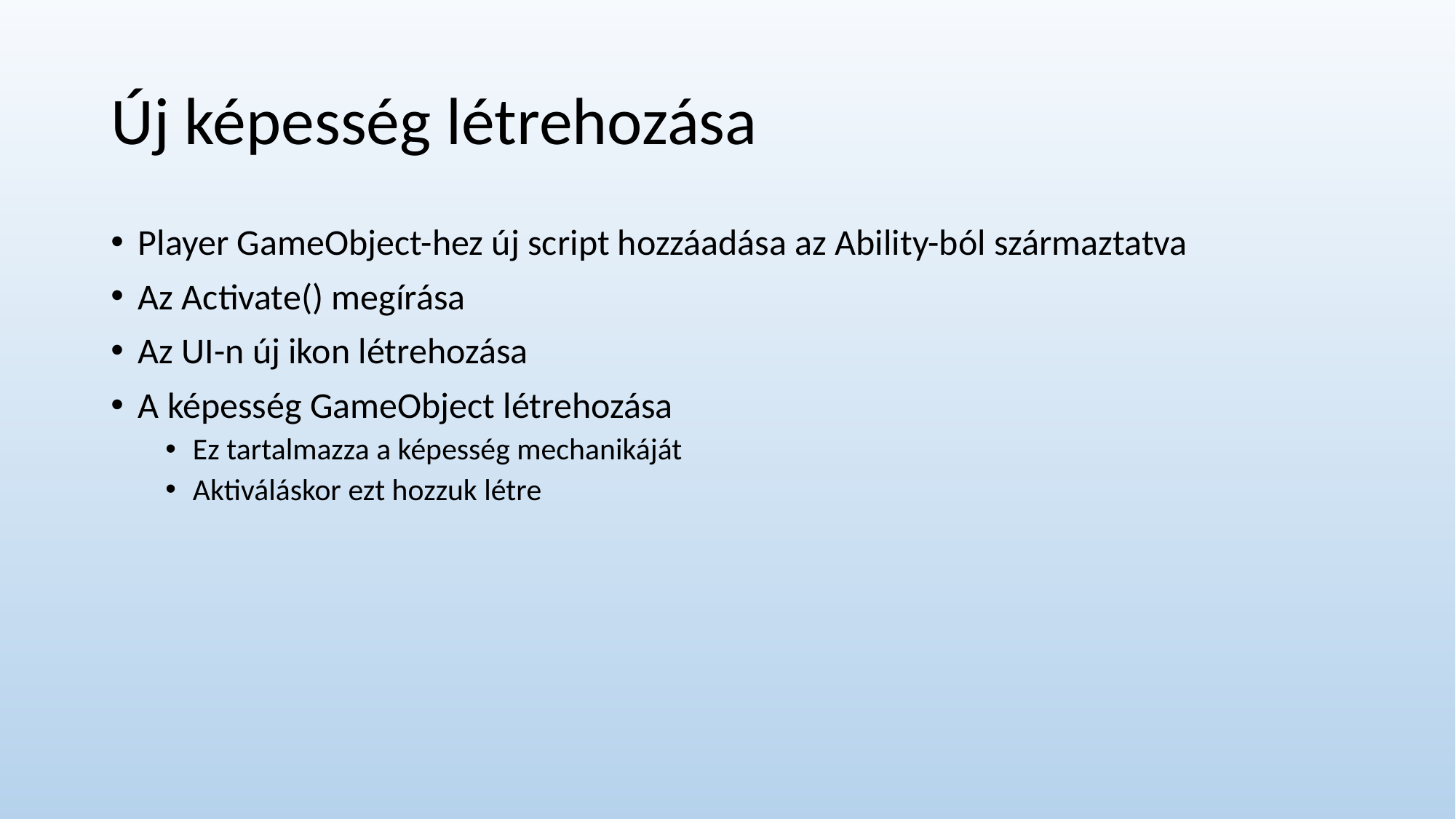

# Új képesség létrehozása
Player GameObject-hez új script hozzáadása az Ability-ból származtatva
Az Activate() megírása
Az UI-n új ikon létrehozása
A képesség GameObject létrehozása
Ez tartalmazza a képesség mechanikáját
Aktiváláskor ezt hozzuk létre